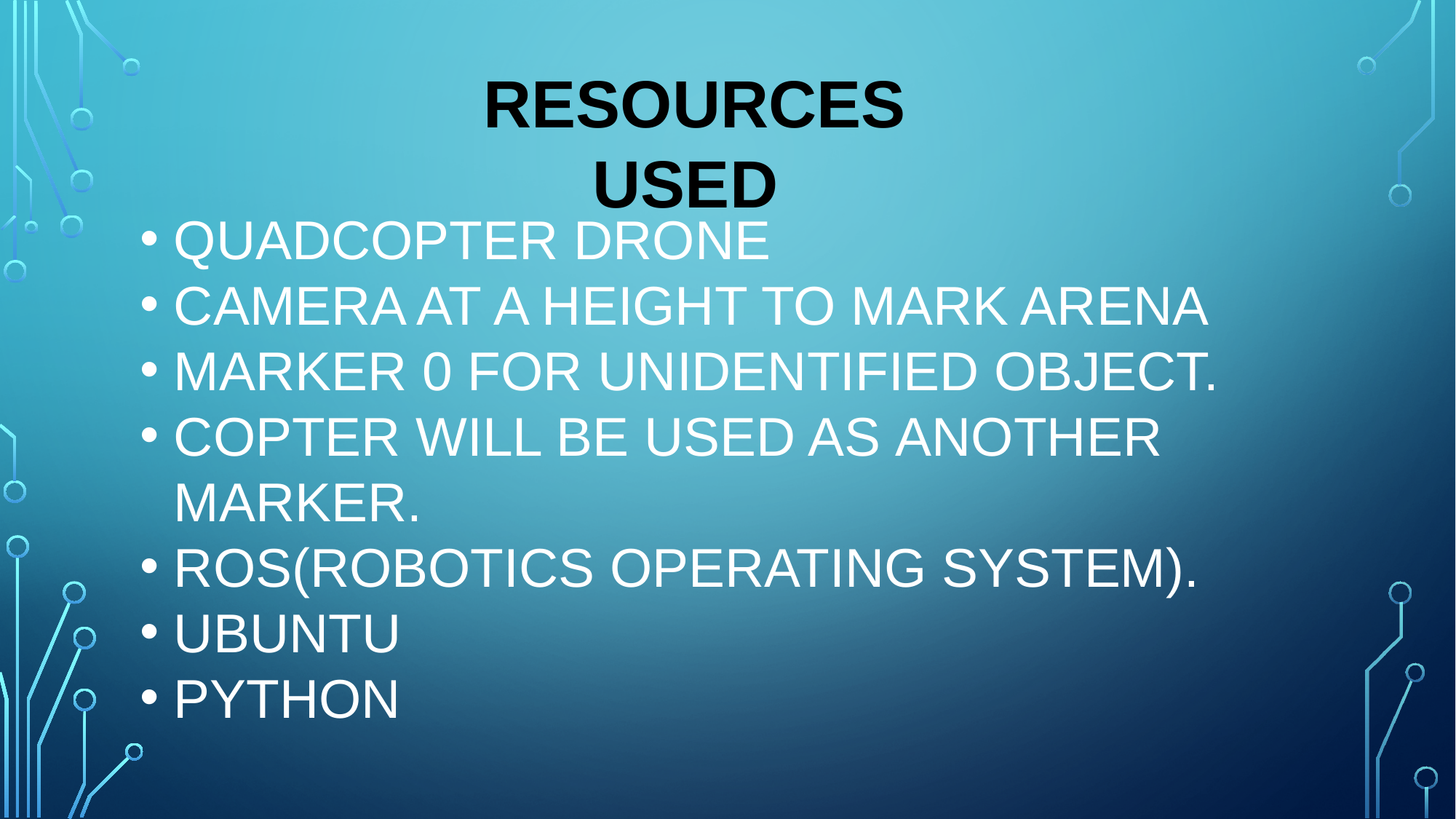

RESOURCES USED
QUADCOPTER DRONE
CAMERA AT A HEIGHT TO MARK ARENA
MARKER 0 FOR UNIDENTIFIED OBJECT.
COPTER WILL BE USED AS ANOTHER MARKER.
ROS(ROBOTICS OPERATING SYSTEM).
UBUNTU
PYTHON